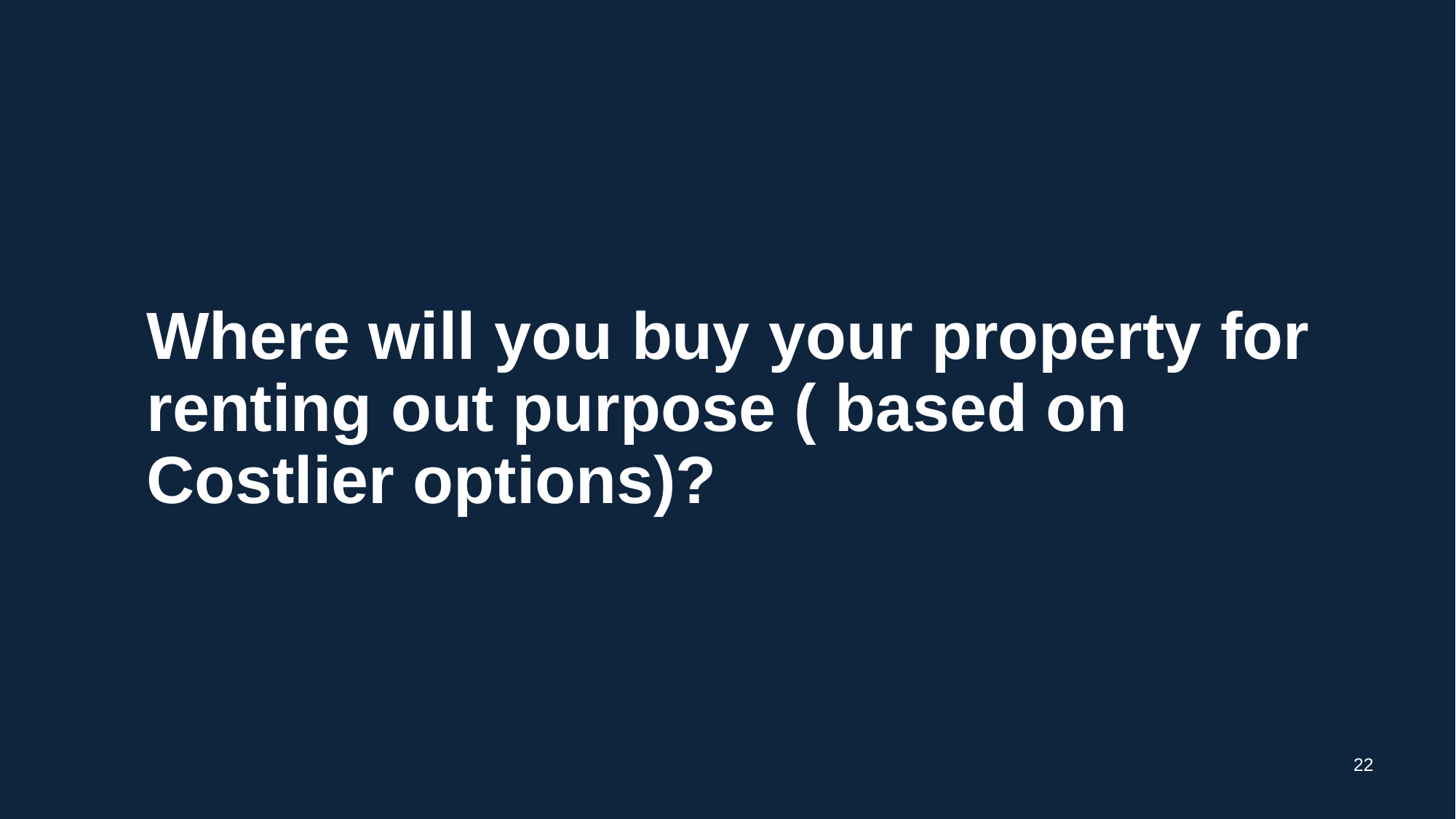

# Where will you buy your property for renting out purpose ( based on Costlier options)?
22